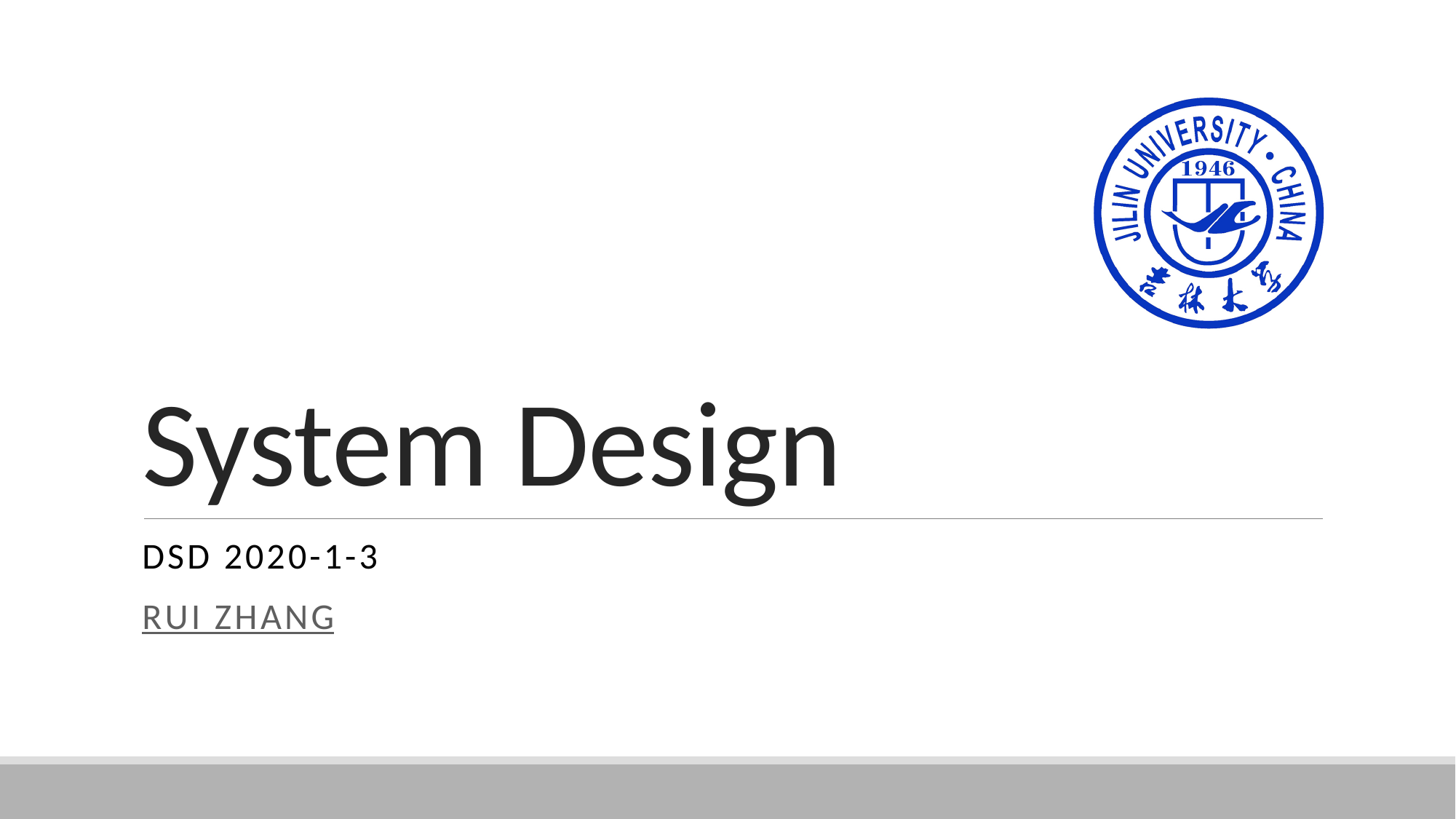

# System Design
DSD 2020-1-3
Rui ZHANG